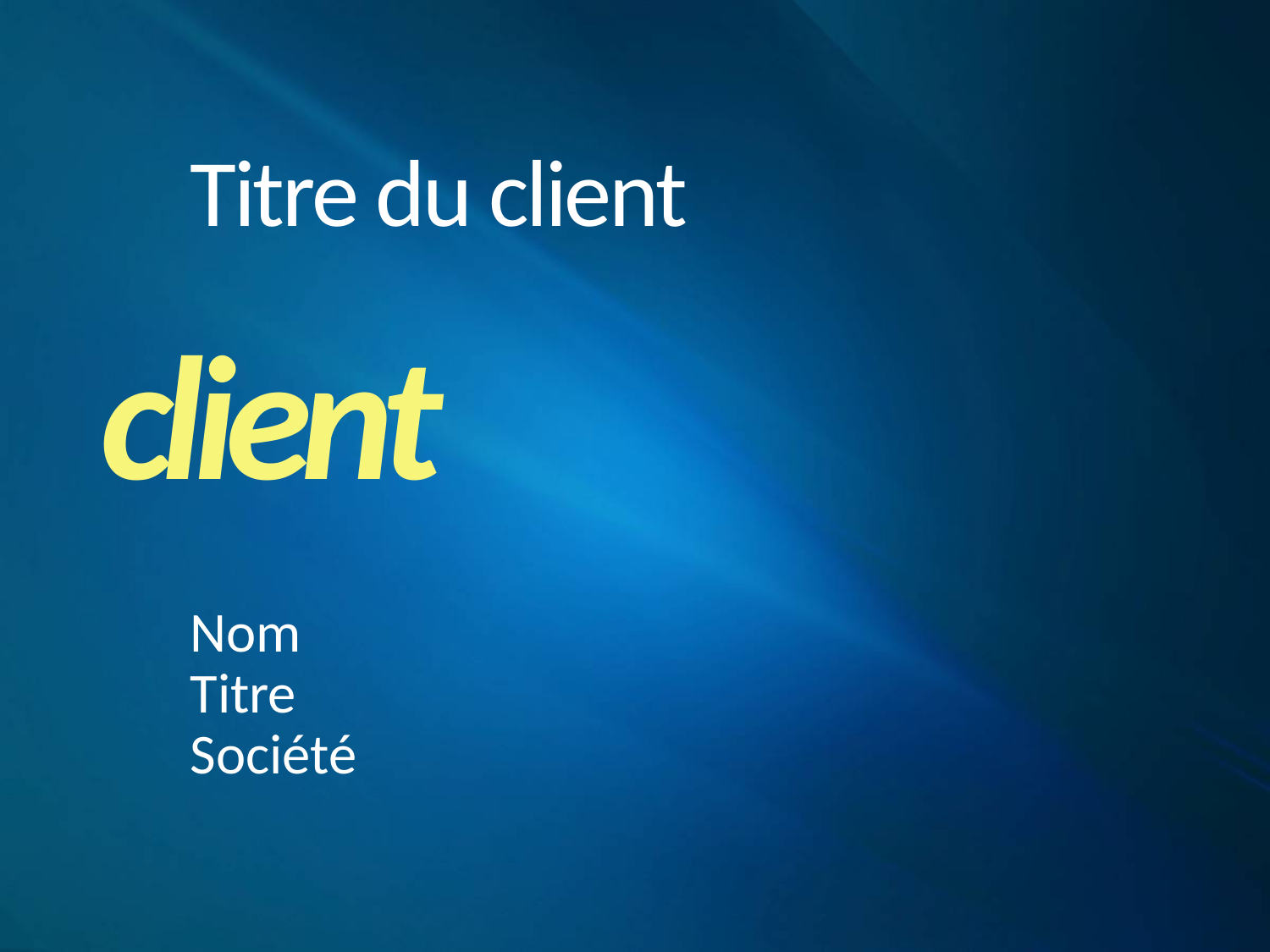

# Titre du client
client
Nom
Titre
Société